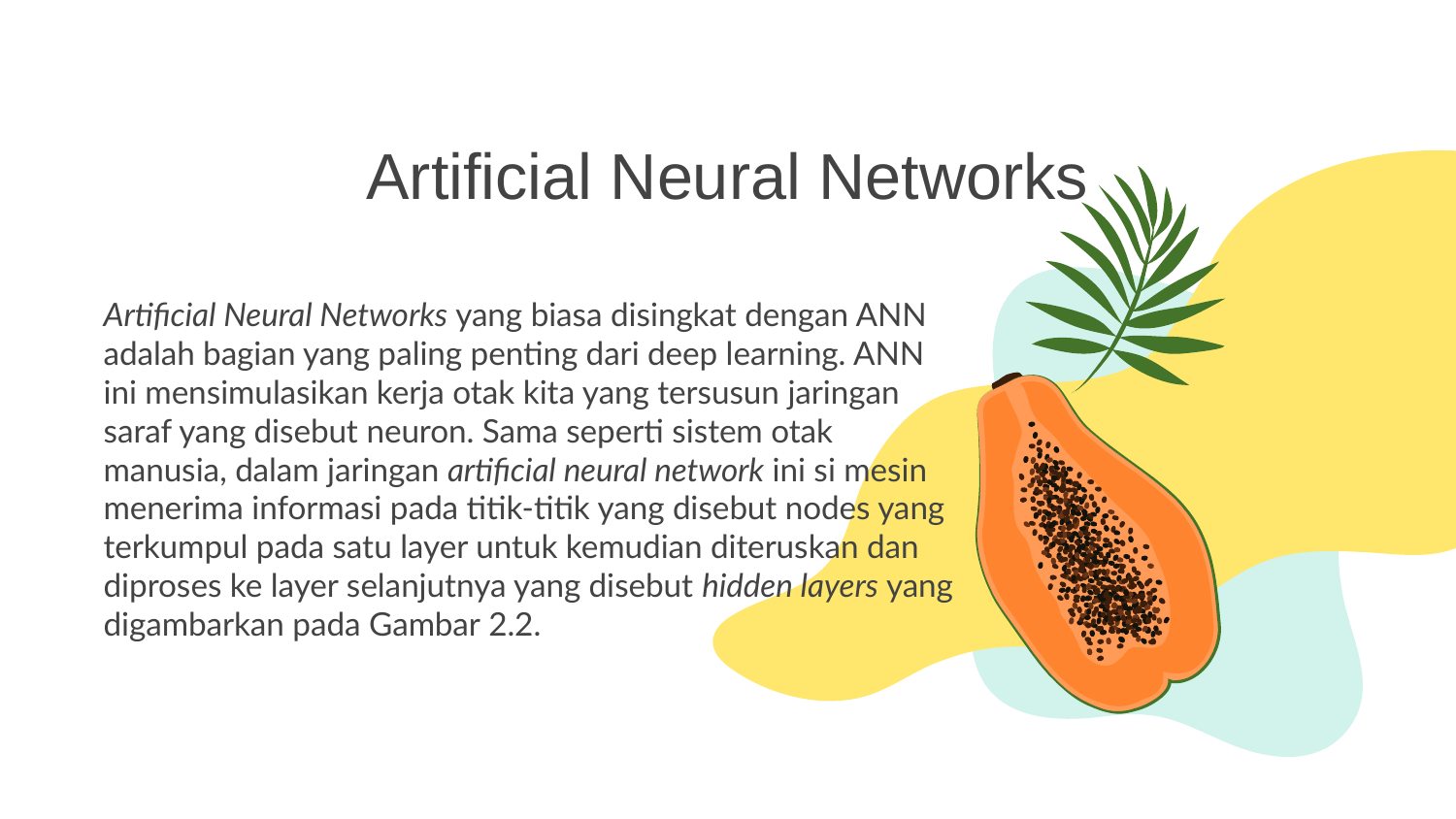

# Artificial Neural Networks

Artificial Neural Networks yang biasa disingkat dengan ANN adalah bagian yang paling penting dari deep learning. ANN ini mensimulasikan kerja otak kita yang tersusun jaringan saraf yang disebut neuron. Sama seperti sistem otak manusia, dalam jaringan artificial neural network ini si mesin menerima informasi pada titik-titik yang disebut nodes yang terkumpul pada satu layer untuk kemudian diteruskan dan diproses ke layer selanjutnya yang disebut hidden layers yang digambarkan pada Gambar 2.2.